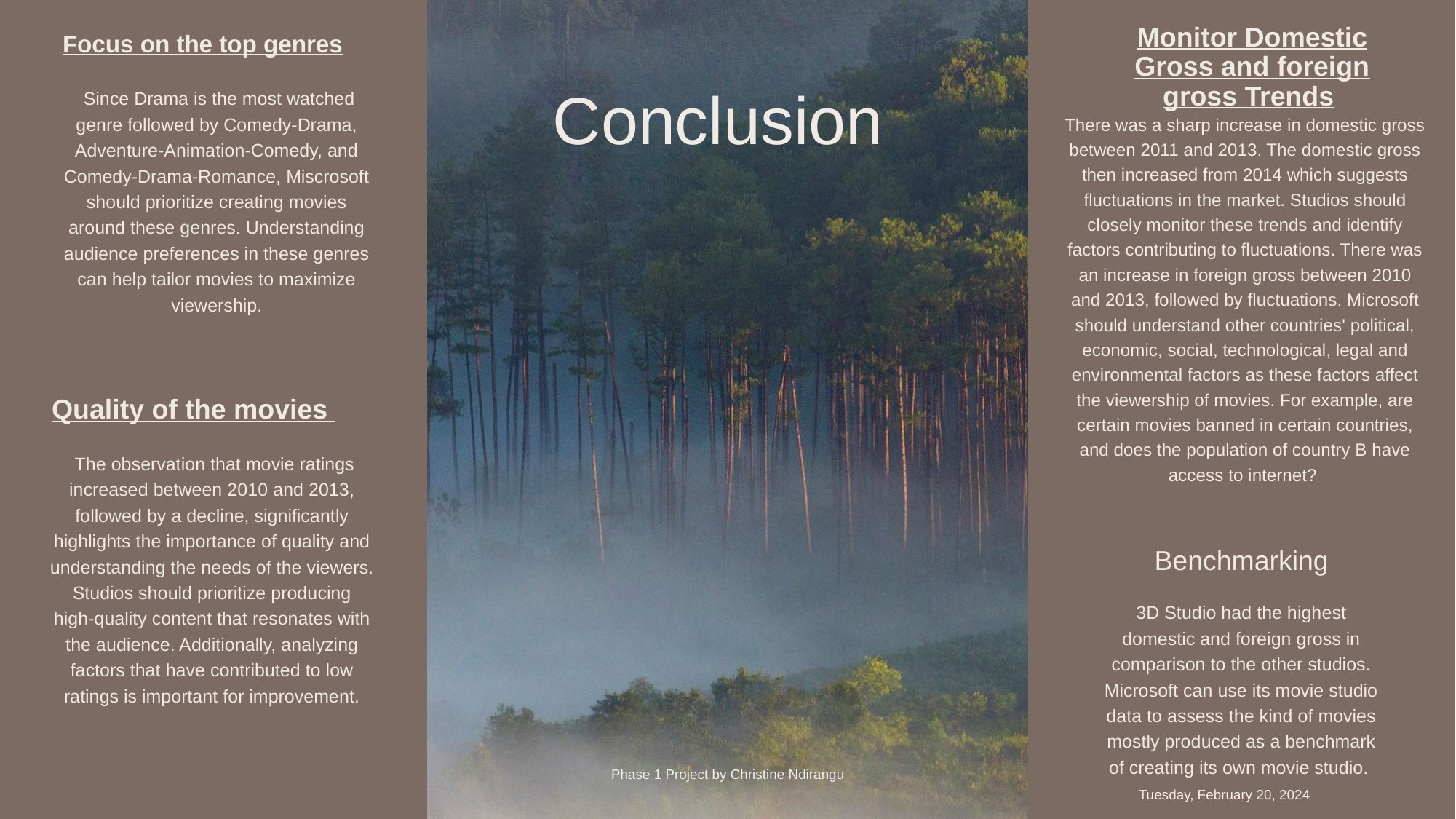

Monitor Domestic Gross and foreign gross Trends
Focus on the top genres
# Conclusion
 Since Drama is the most watched genre followed by Comedy-Drama, Adventure-Animation-Comedy, and Comedy-Drama-Romance, Miscrosoft should prioritize creating movies around these genres. Understanding audience preferences in these genres can help tailor movies to maximize viewership.
There was a sharp increase in domestic gross between 2011 and 2013. The domestic gross then increased from 2014 which suggests fluctuations in the market. Studios should closely monitor these trends and identify factors contributing to fluctuations. There was an increase in foreign gross between 2010 and 2013, followed by fluctuations. Microsoft should understand other countries' political, economic, social, technological, legal and environmental factors as these factors affect the viewership of movies. For example, are certain movies banned in certain countries, and does the population of country B have access to internet?
Quality of the movies

 The observation that movie ratings increased between 2010 and 2013, followed by a decline, significantly highlights the importance of quality and understanding the needs of the viewers. Studios should prioritize producing high-quality content that resonates with the audience. Additionally, analyzing factors that have contributed to low ratings is important for improvement.
Benchmarking
3D Studio had the highest domestic and foreign gross in comparison to the other studios. Microsoft can use its movie studio data to assess the kind of movies mostly produced as a benchmark of creating its own movie studio.
Phase 1 Project by Christine Ndirangu
Tuesday, February 20, 2024